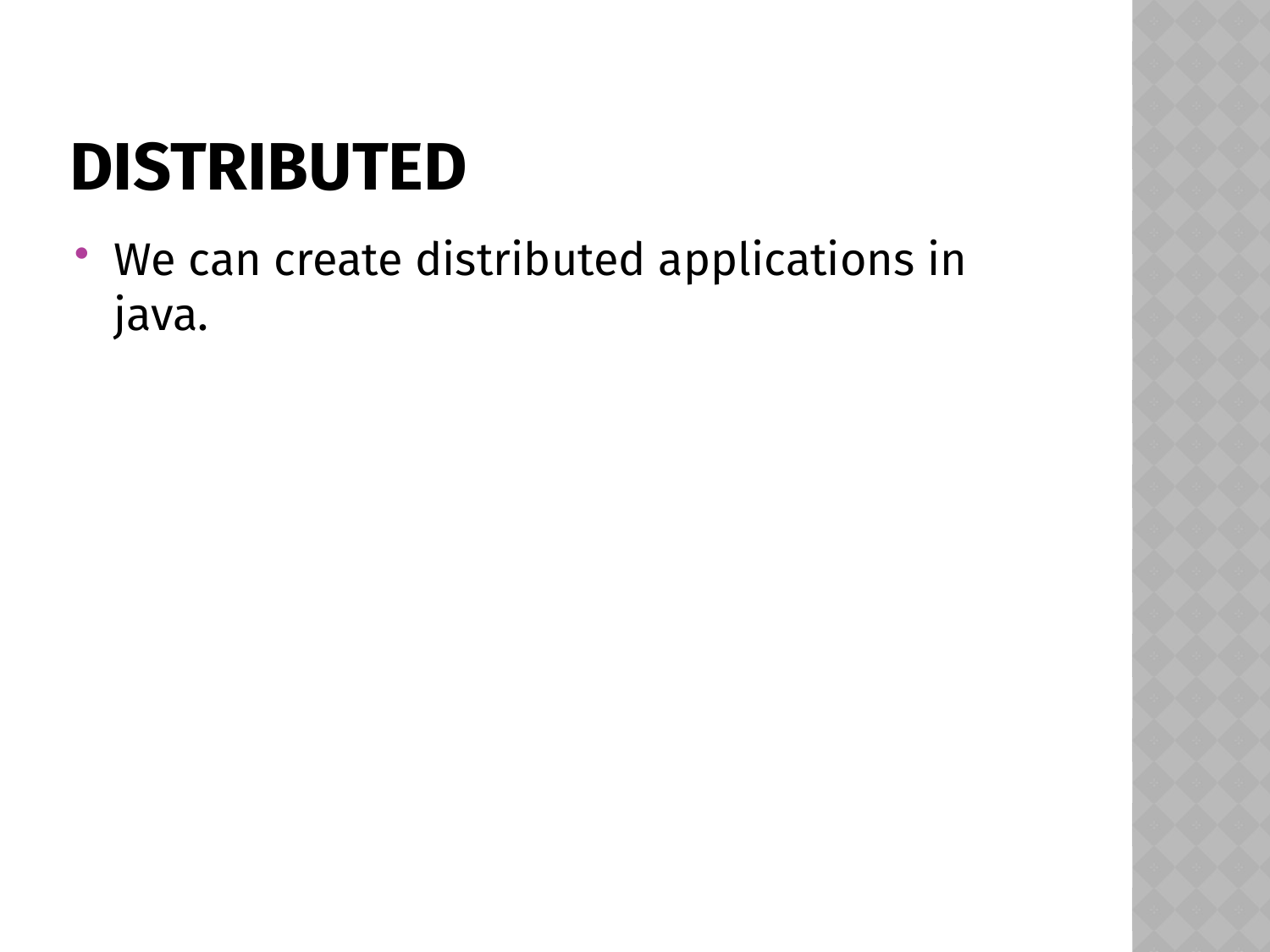

# Distributed
We can create distributed applications in java.